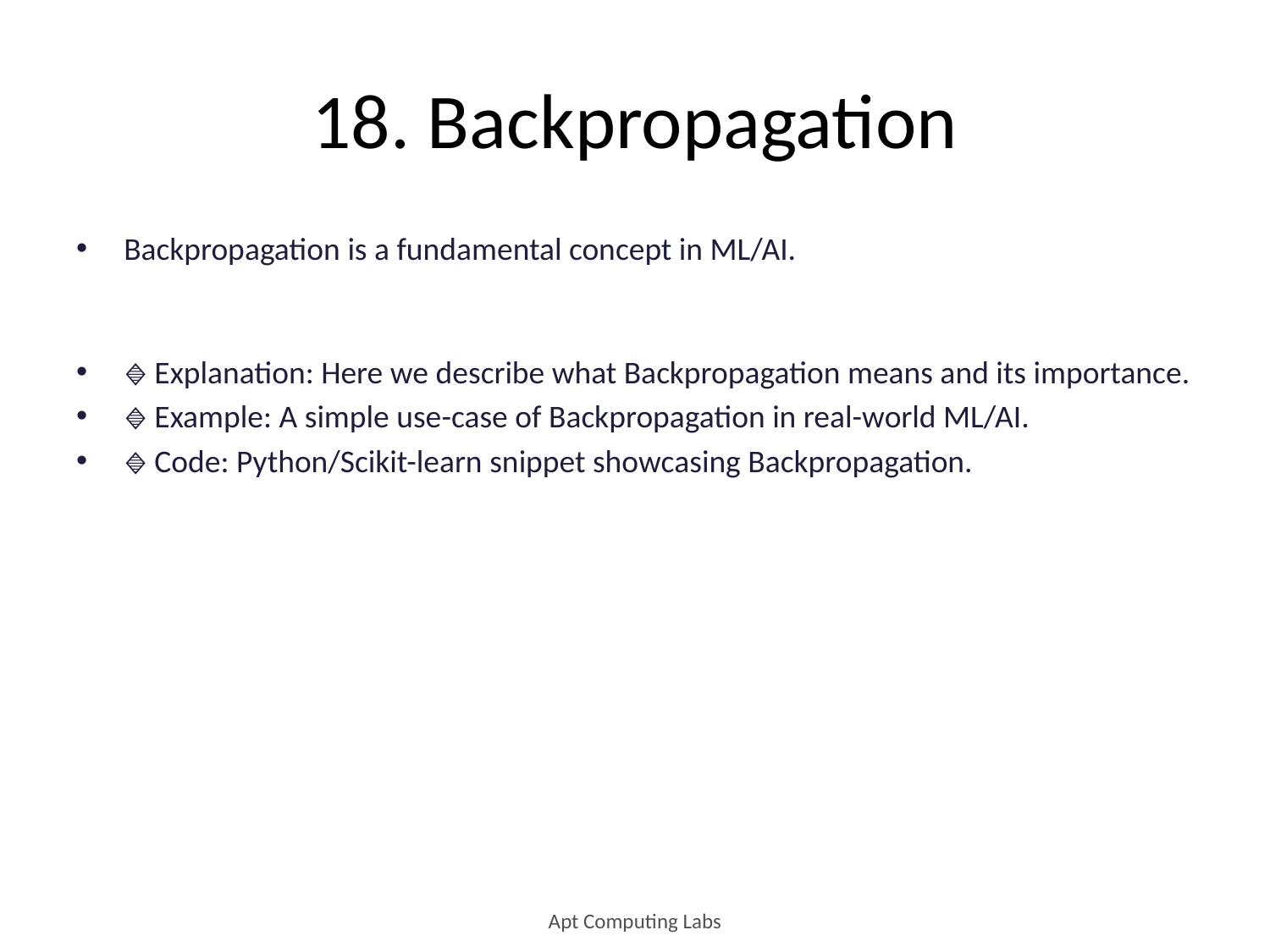

# 18. Backpropagation
Backpropagation is a fundamental concept in ML/AI.

🔹 Explanation: Here we describe what Backpropagation means and its importance.
🔹 Example: A simple use-case of Backpropagation in real-world ML/AI.
🔹 Code: Python/Scikit-learn snippet showcasing Backpropagation.

Apt Computing Labs